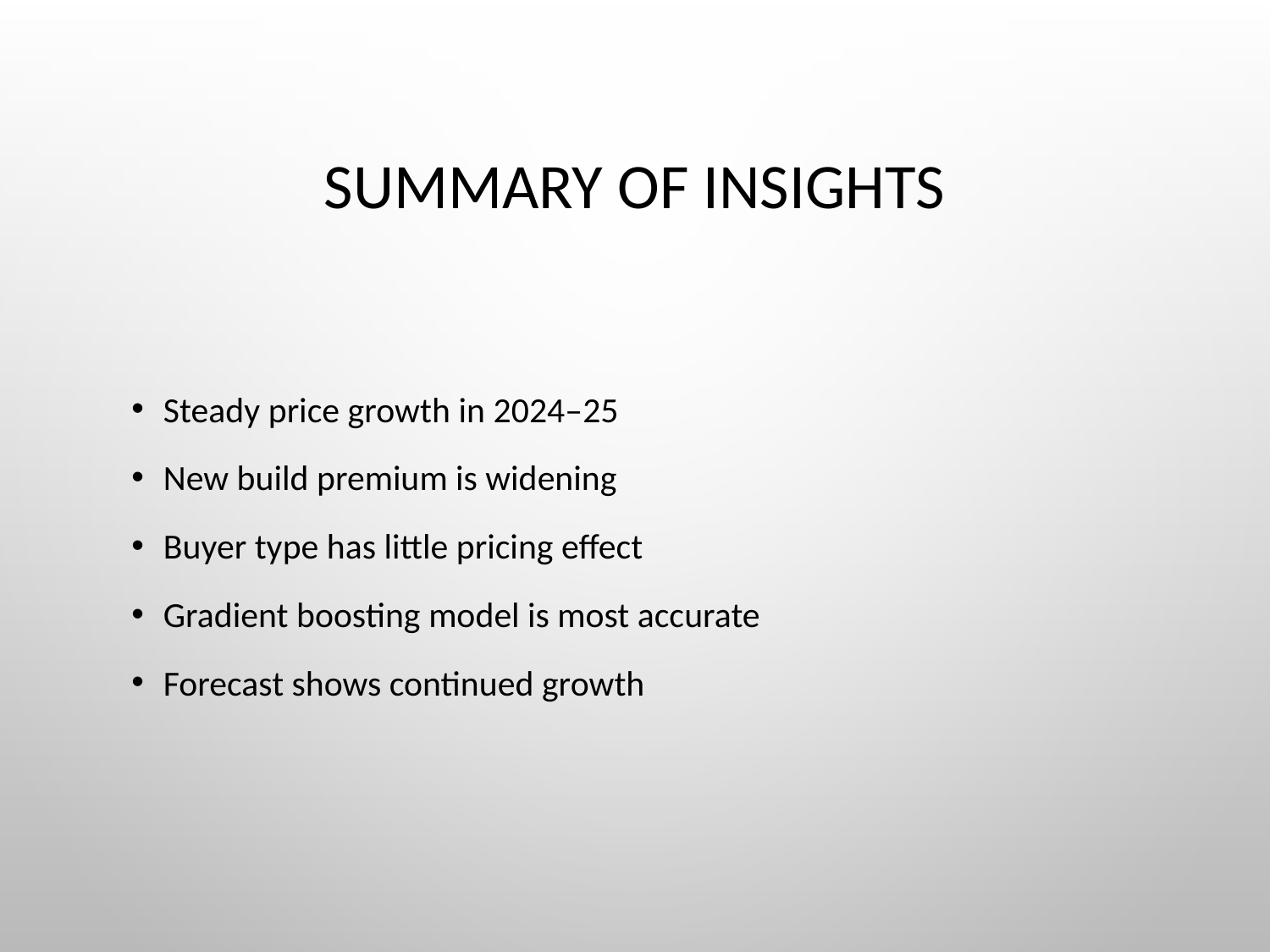

# Summary of Insights

Steady price growth in 2024–25
New build premium is widening
Buyer type has little pricing effect
Gradient boosting model is most accurate
Forecast shows continued growth